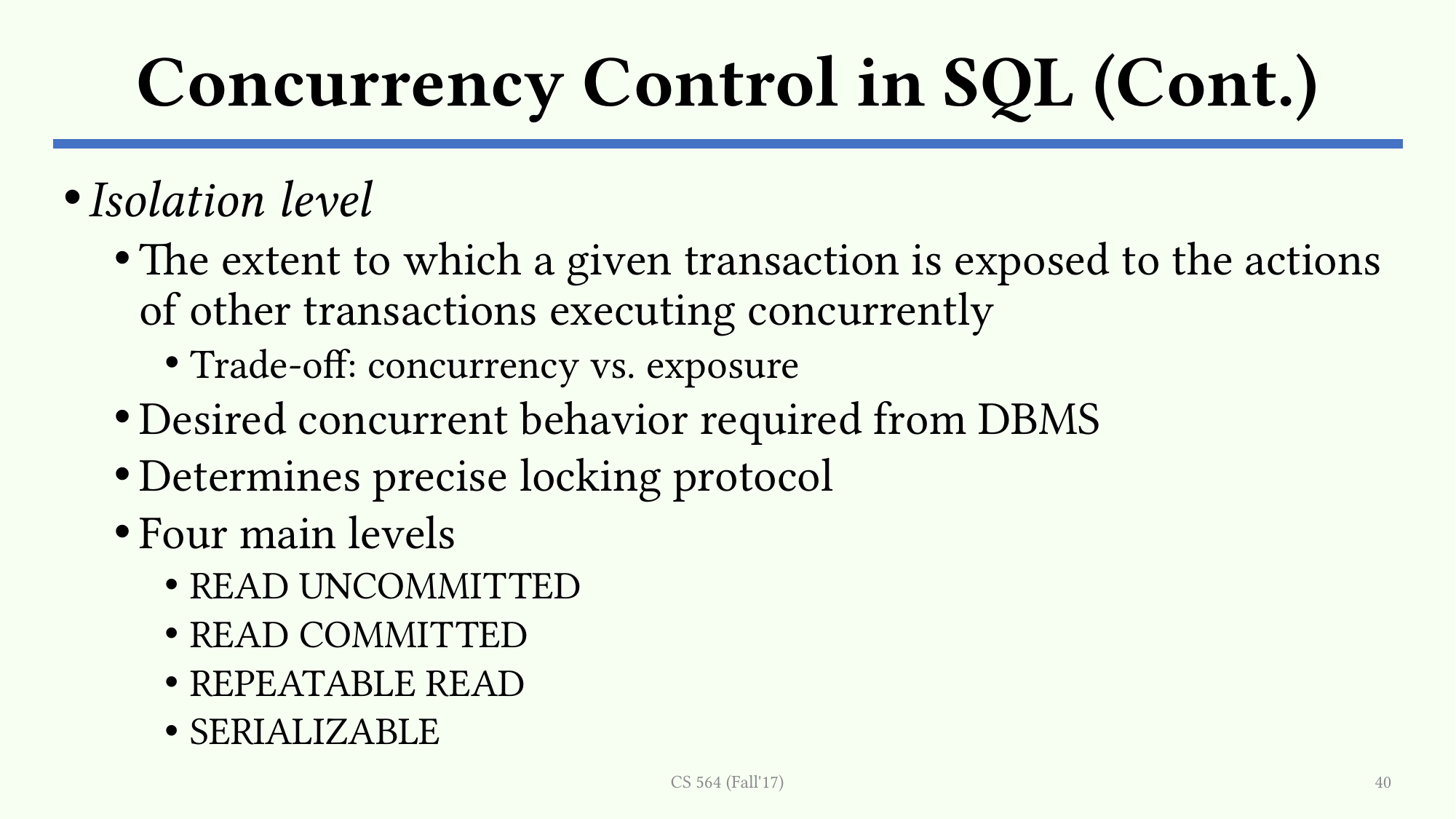

# Concurrency Control in SQL (Cont.)
Isolation level
The extent to which a given transaction is exposed to the actions of other transactions executing concurrently
Trade-off: concurrency vs. exposure
Desired concurrent behavior required from DBMS
Determines precise locking protocol
Four main levels
READ UNCOMMITTED
READ COMMITTED
REPEATABLE READ
SERIALIZABLE
CS 564 (Fall'17)
40